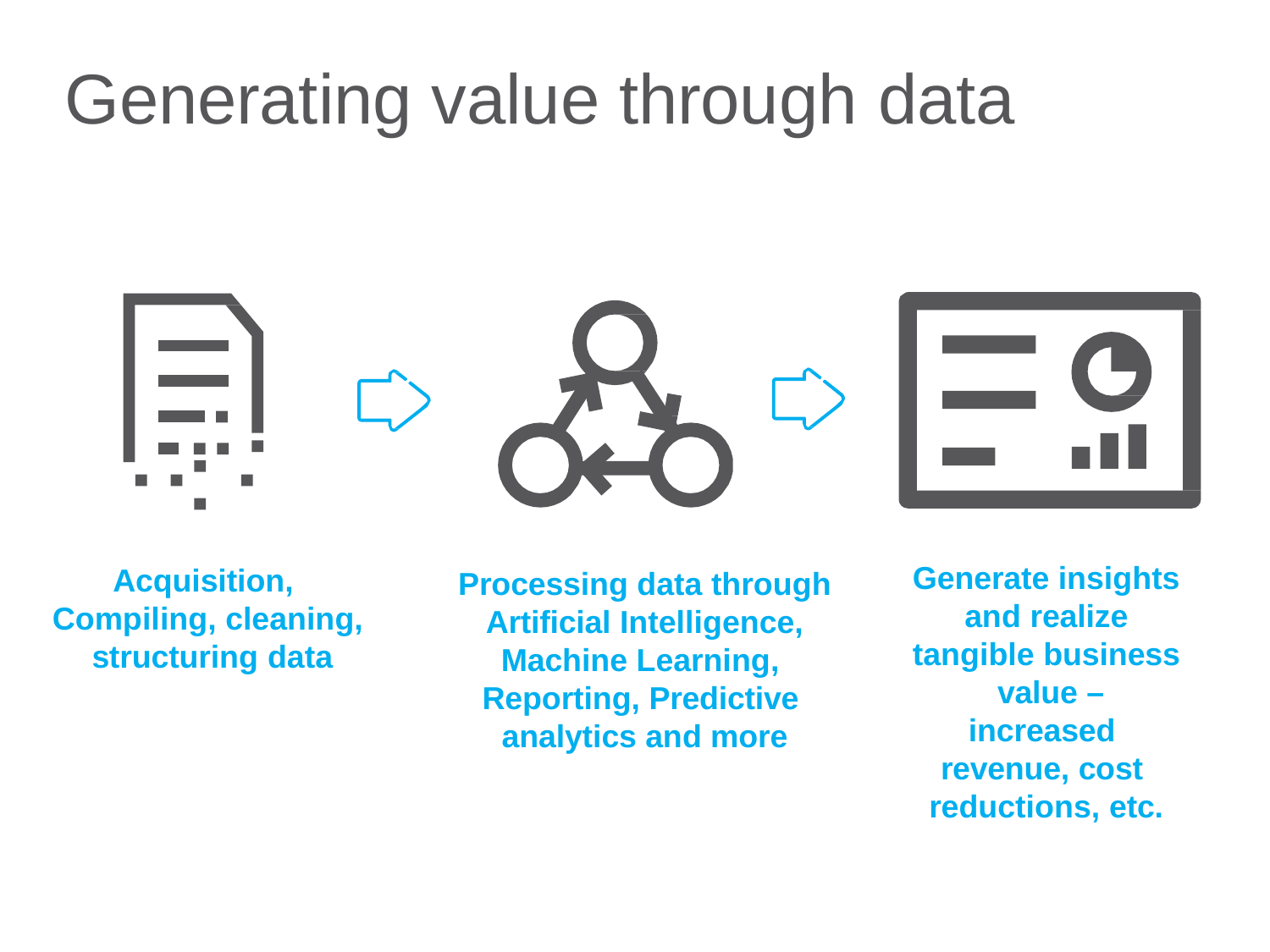

# Generating value through data

Generate insights  and realize  tangible business  value – increased  revenue, cost  reductions, etc.
Acquisition,  Compiling, cleaning,  structuring data
Processing data through  Artificial Intelligence,  Machine Learning,  Reporting, Predictive  analytics and more